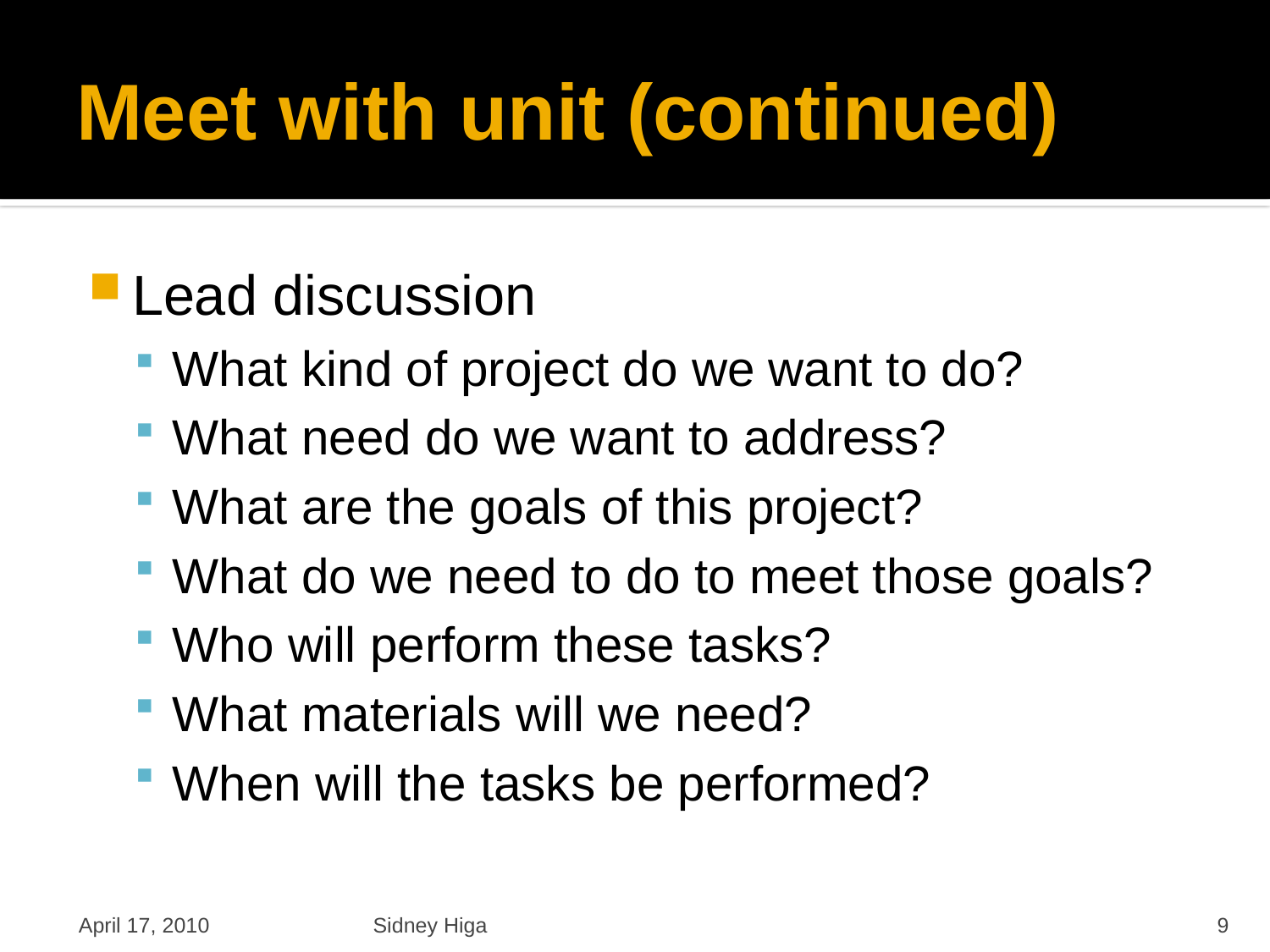

# Meet with unit (continued)
Lead discussion
What kind of project do we want to do?
What need do we want to address?
What are the goals of this project?
What do we need to do to meet those goals?
Who will perform these tasks?
What materials will we need?
When will the tasks be performed?
April 17, 2010
Sidney Higa
9